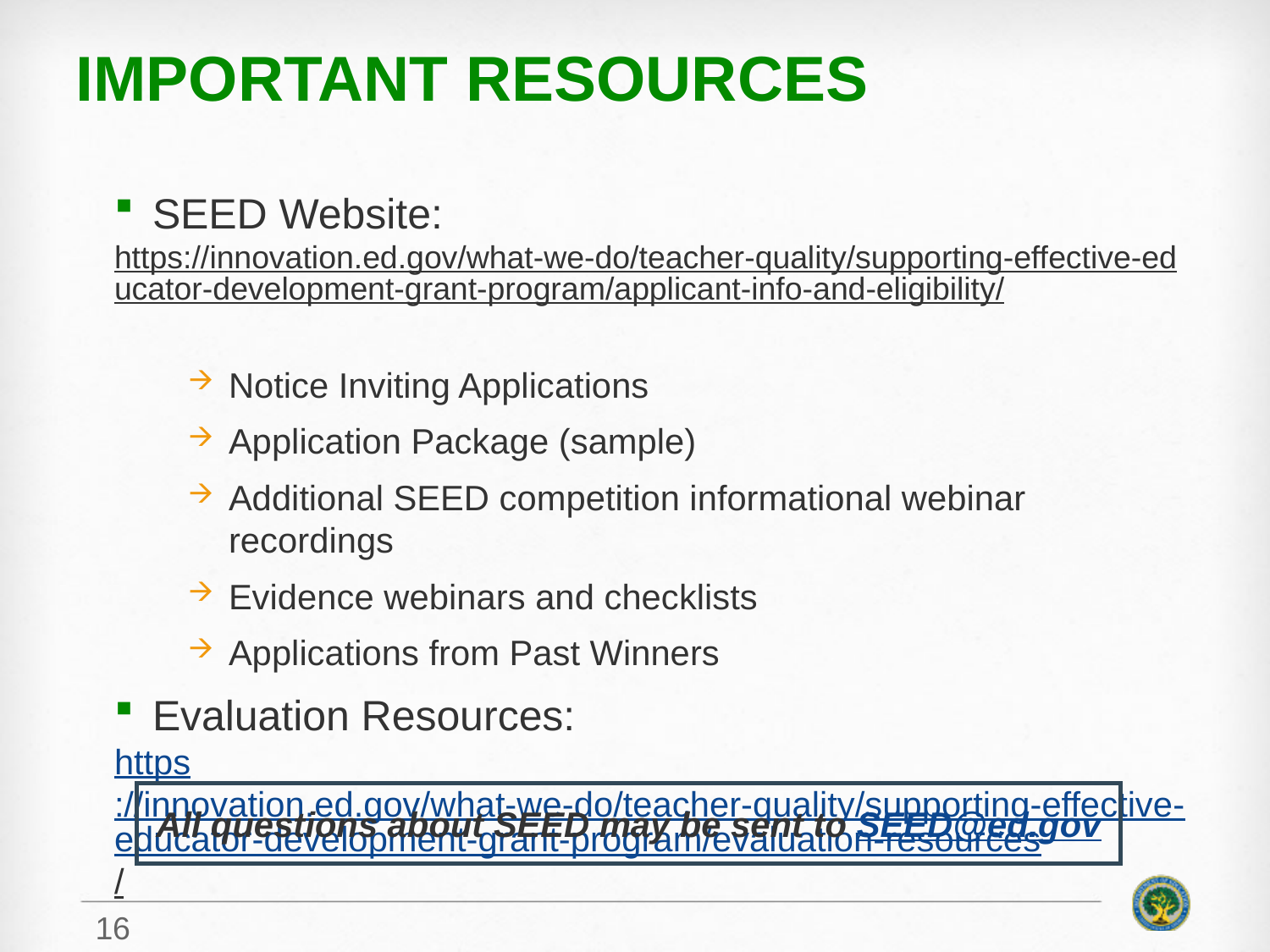

# Important Resources
SEED Website:
https://innovation.ed.gov/what-we-do/teacher-quality/supporting-effective-educator-development-grant-program/applicant-info-and-eligibility/
Notice Inviting Applications
Application Package (sample)
Additional SEED competition informational webinar recordings
Evidence webinars and checklists
Applications from Past Winners
Evaluation Resources:
https://innovation.ed.gov/what-we-do/teacher-quality/supporting-effective-educator-development-grant-program/evaluation-resources/

All questions about SEED may be sent to SEED@ed.gov
16